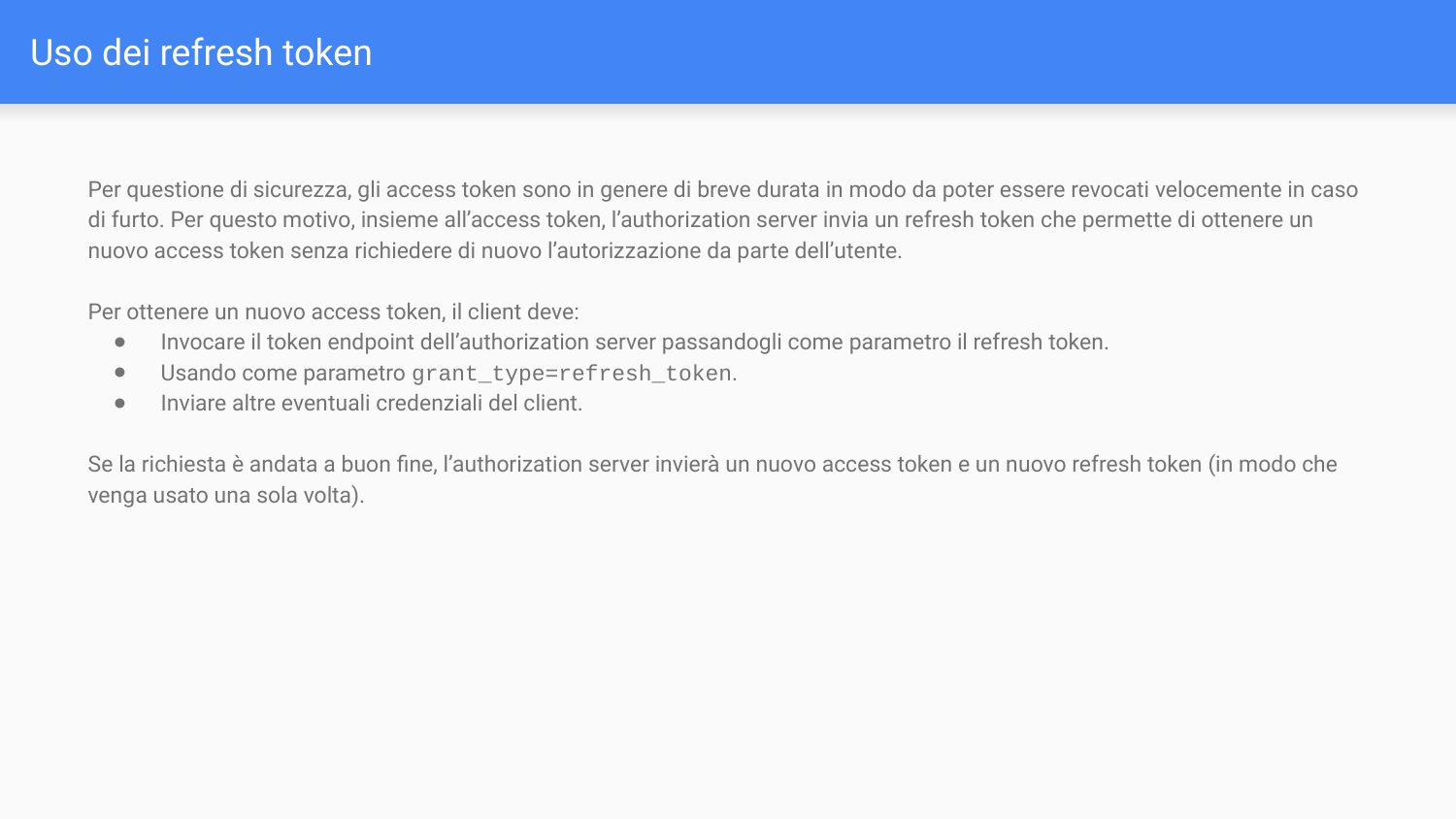

# Uso dei refresh token
Per questione di sicurezza, gli access token sono in genere di breve durata in modo da poter essere revocati velocemente in caso di furto. Per questo motivo, insieme all’access token, l’authorization server invia un refresh token che permette di ottenere un nuovo access token senza richiedere di nuovo l’autorizzazione da parte dell’utente.

Per ottenere un nuovo access token, il client deve:
Invocare il token endpoint dell’authorization server passandogli come parametro il refresh token.
Usando come parametro grant_type=refresh_token.
Inviare altre eventuali credenziali del client.

Se la richiesta è andata a buon fine, l’authorization server invierà un nuovo access token e un nuovo refresh token (in modo che venga usato una sola volta).